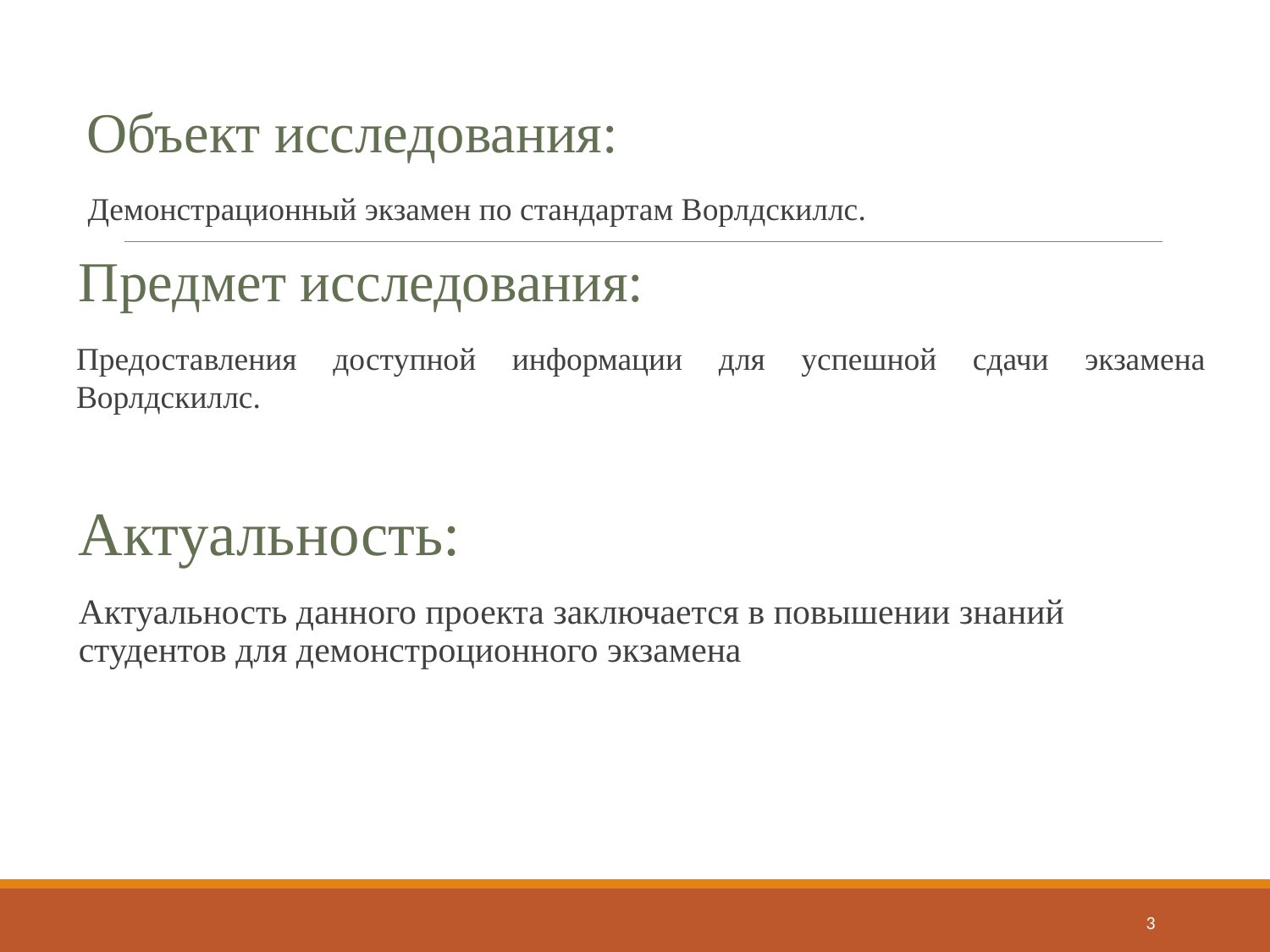

Объект исследования:
 Демонстрационный экзамен по стандартам Ворлдскиллс.
Предмет исследования:
Предоставления доступной информации для успешной сдачи экзамена Ворлдскиллс.

Актуальность:
Актуальность данного проекта заключается в повышении знаний студентов для демонстроционного экзамена
3